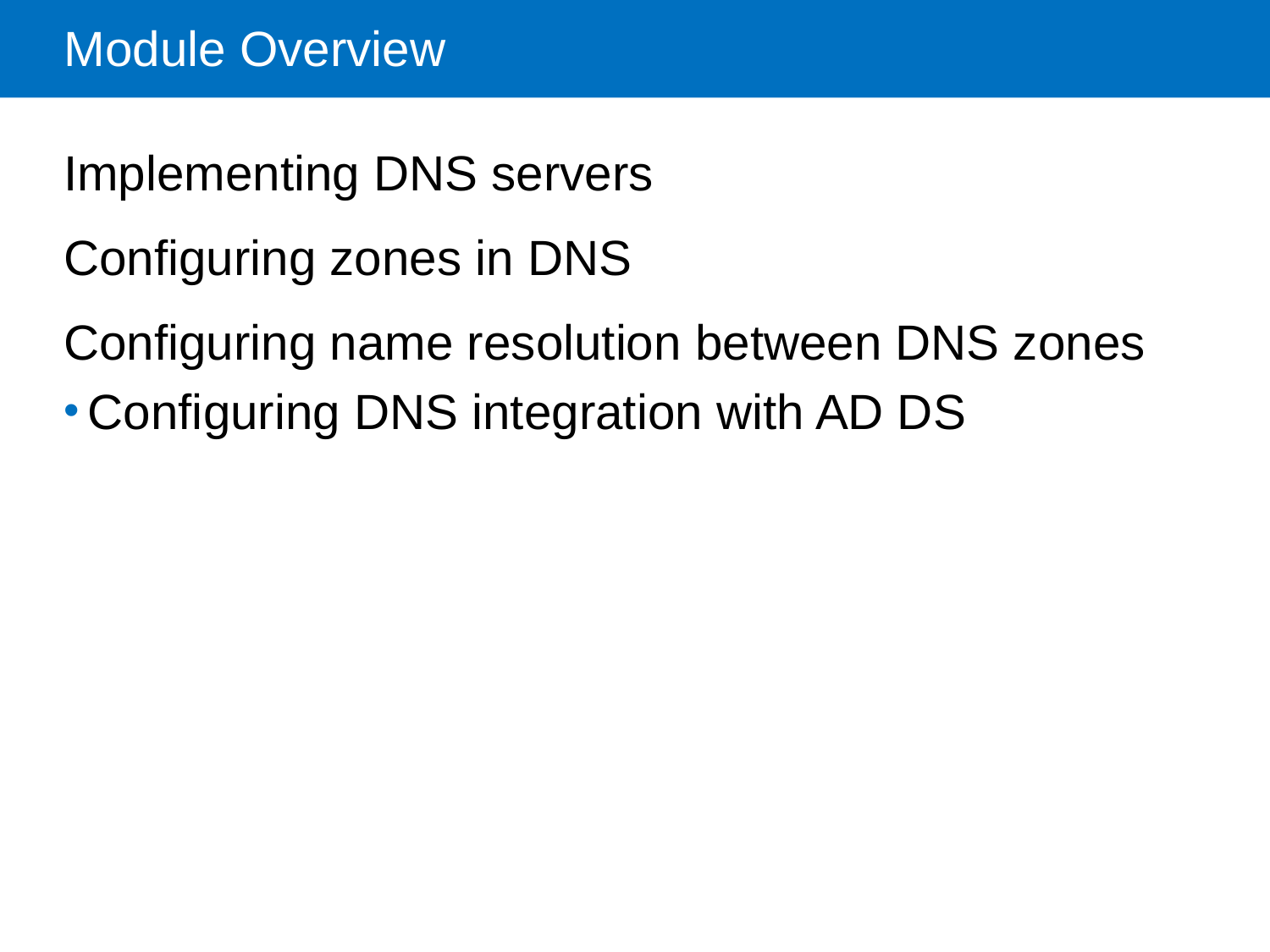

# Module Overview
Implementing DNS servers
Configuring zones in DNS
Configuring name resolution between DNS zones
Configuring DNS integration with AD DS